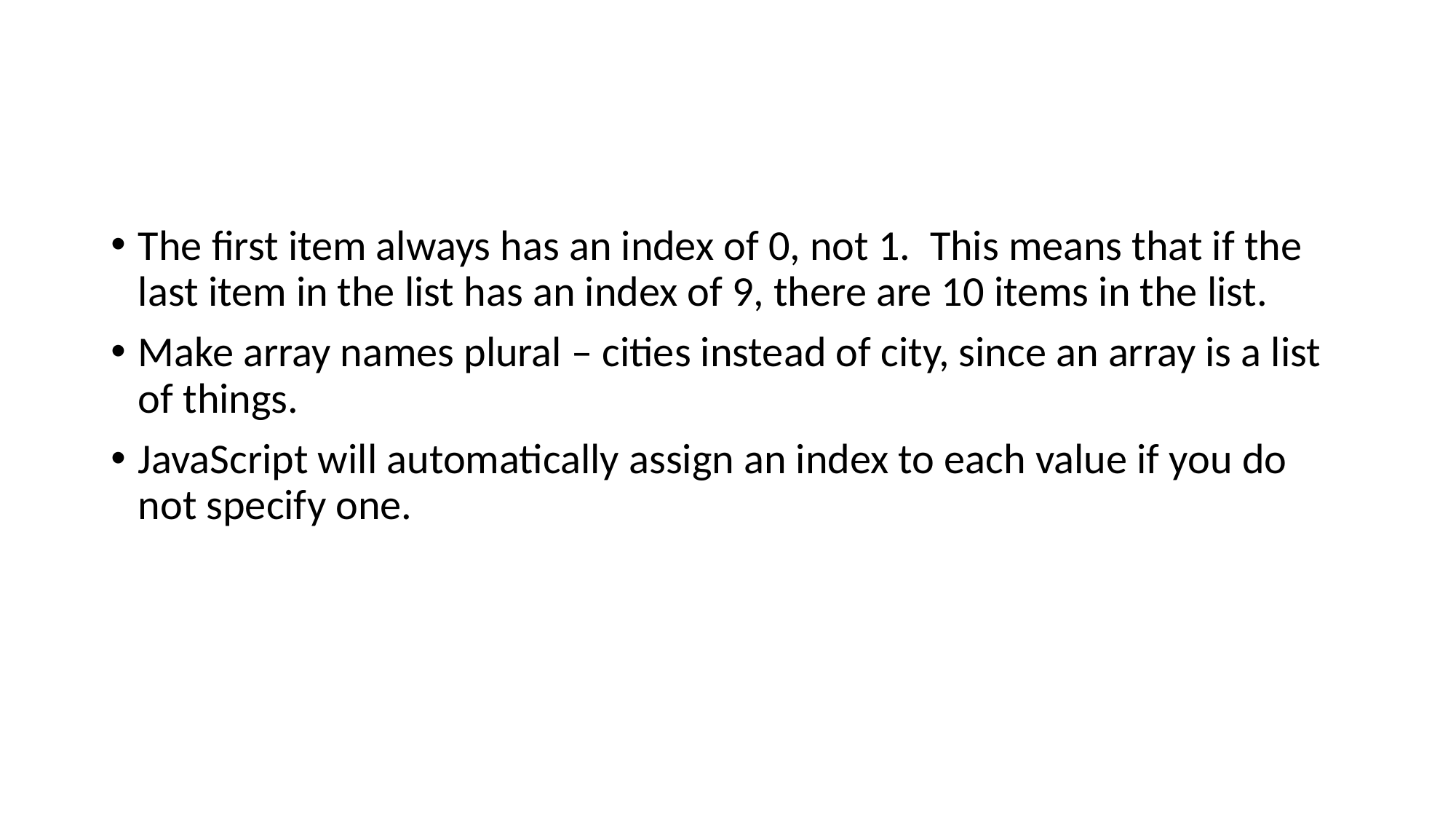

#
The first item always has an index of 0, not 1.  This means that if the last item in the list has an index of 9, there are 10 items in the list.
Make array names plural – cities instead of city, since an array is a list of things.
JavaScript will automatically assign an index to each value if you do not specify one.